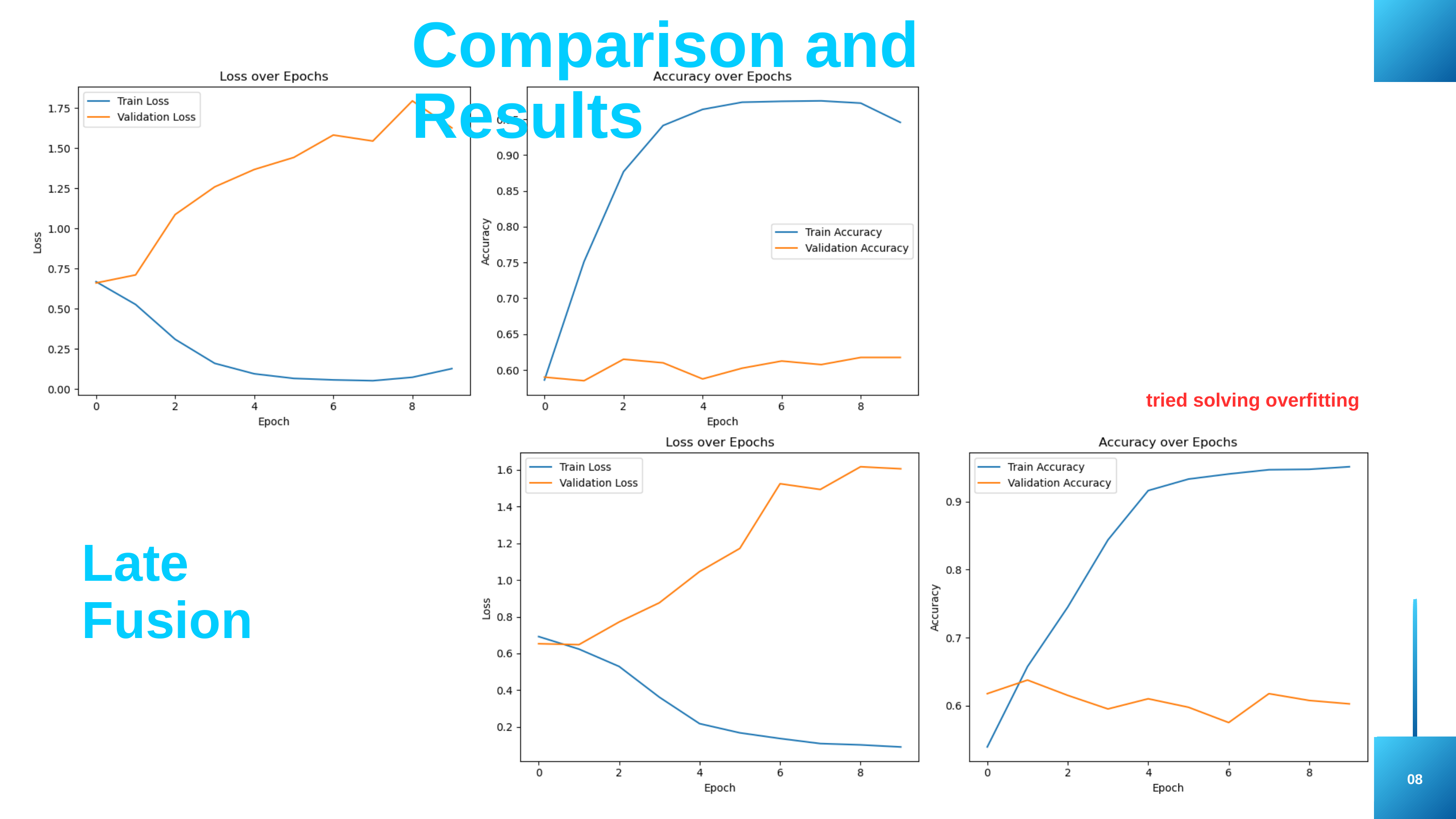

Comparison and Results

tried solving overfitting

Late Fusion

08